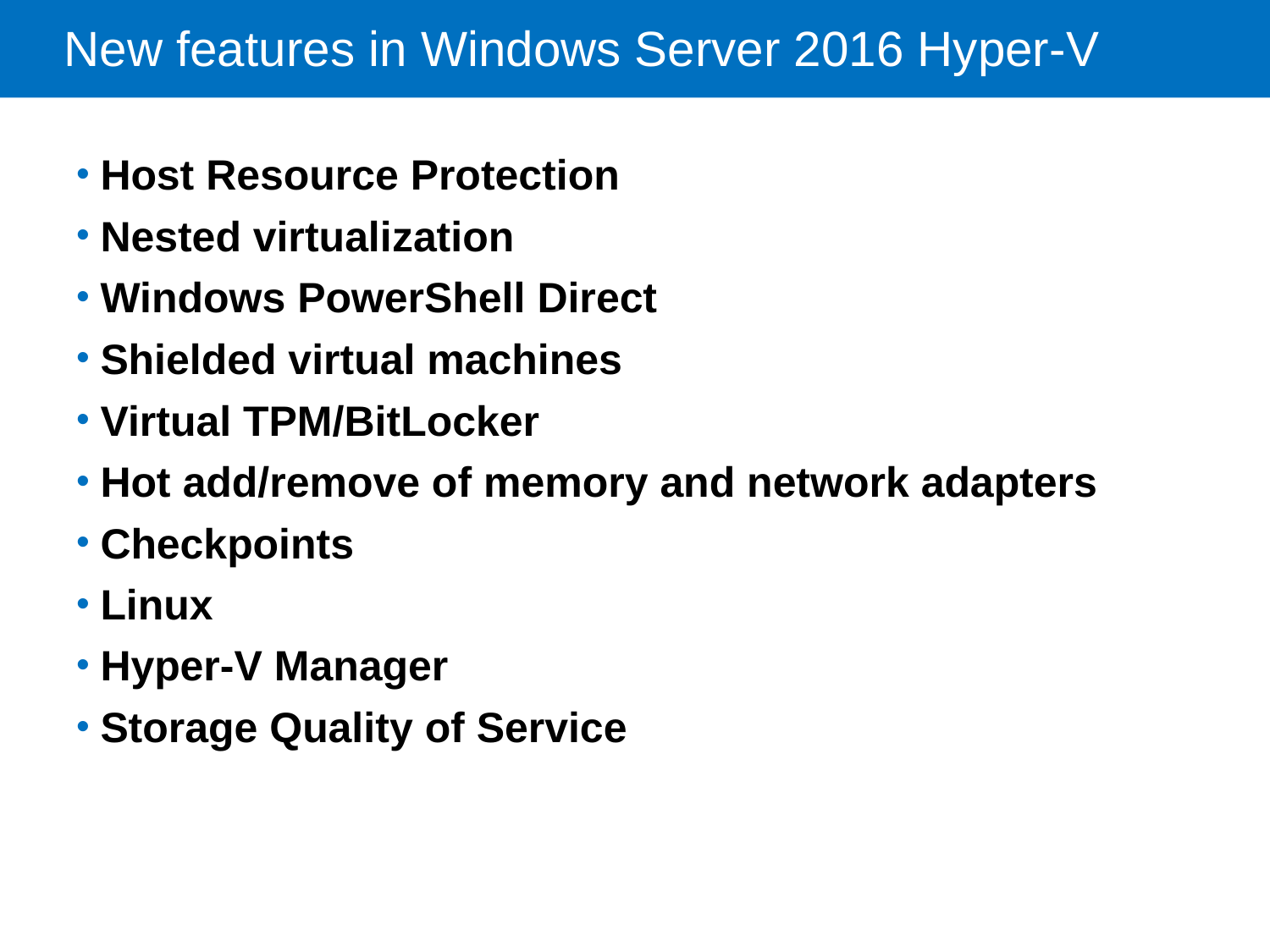

# New features in Windows Server 2016 Hyper-V
Host Resource Protection
Nested virtualization
Windows PowerShell Direct
Shielded virtual machines
Virtual TPM/BitLocker
Hot add/remove of memory and network adapters
Checkpoints
Linux
Hyper-V Manager
Storage Quality of Service